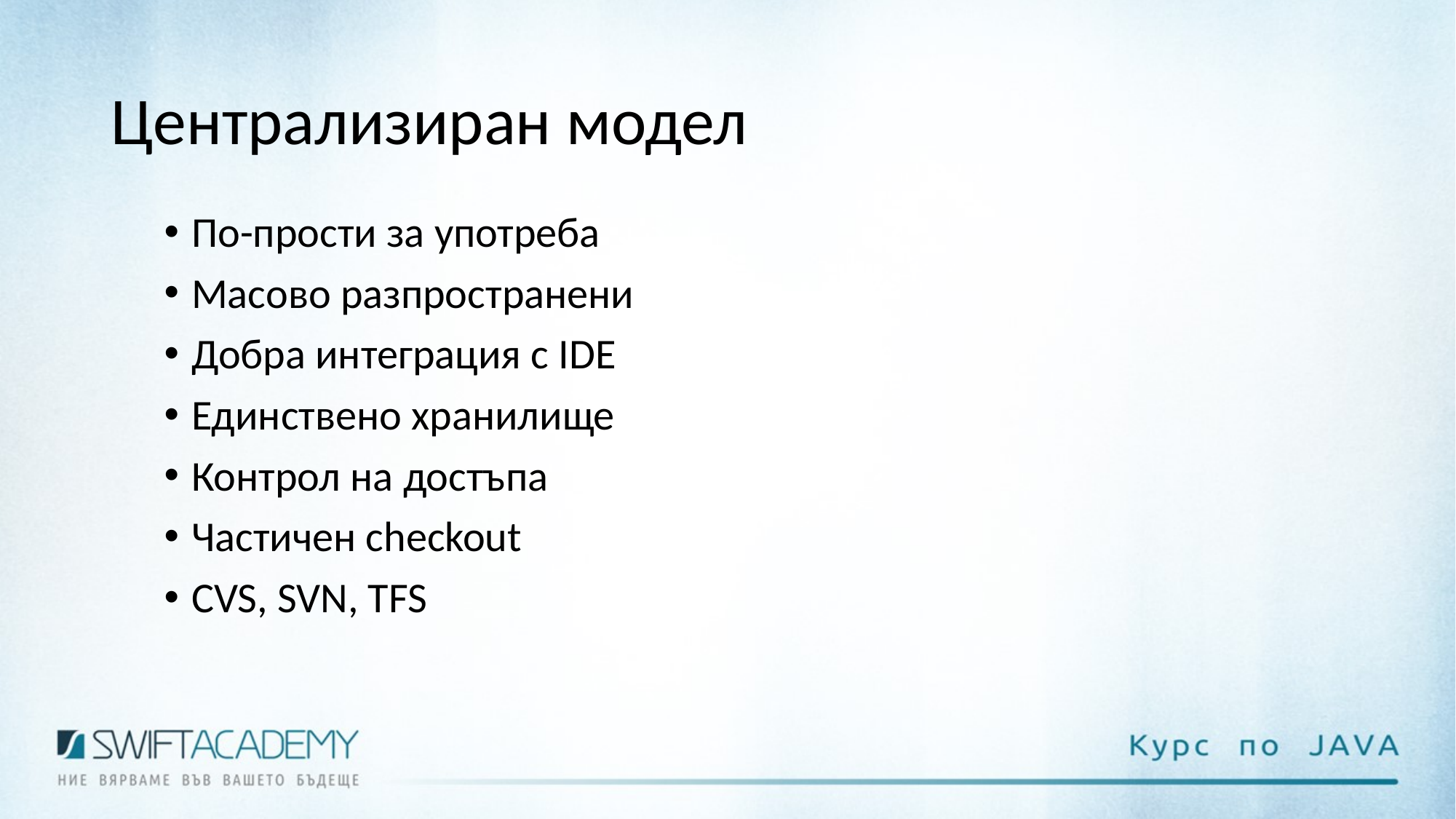

# Централизиран модел
По-прости за употреба
Масово разпространени
Добра интеграция с IDE
Единствено хранилище
Контрол на достъпа
Частичен checkout
CVS, SVN, TFS